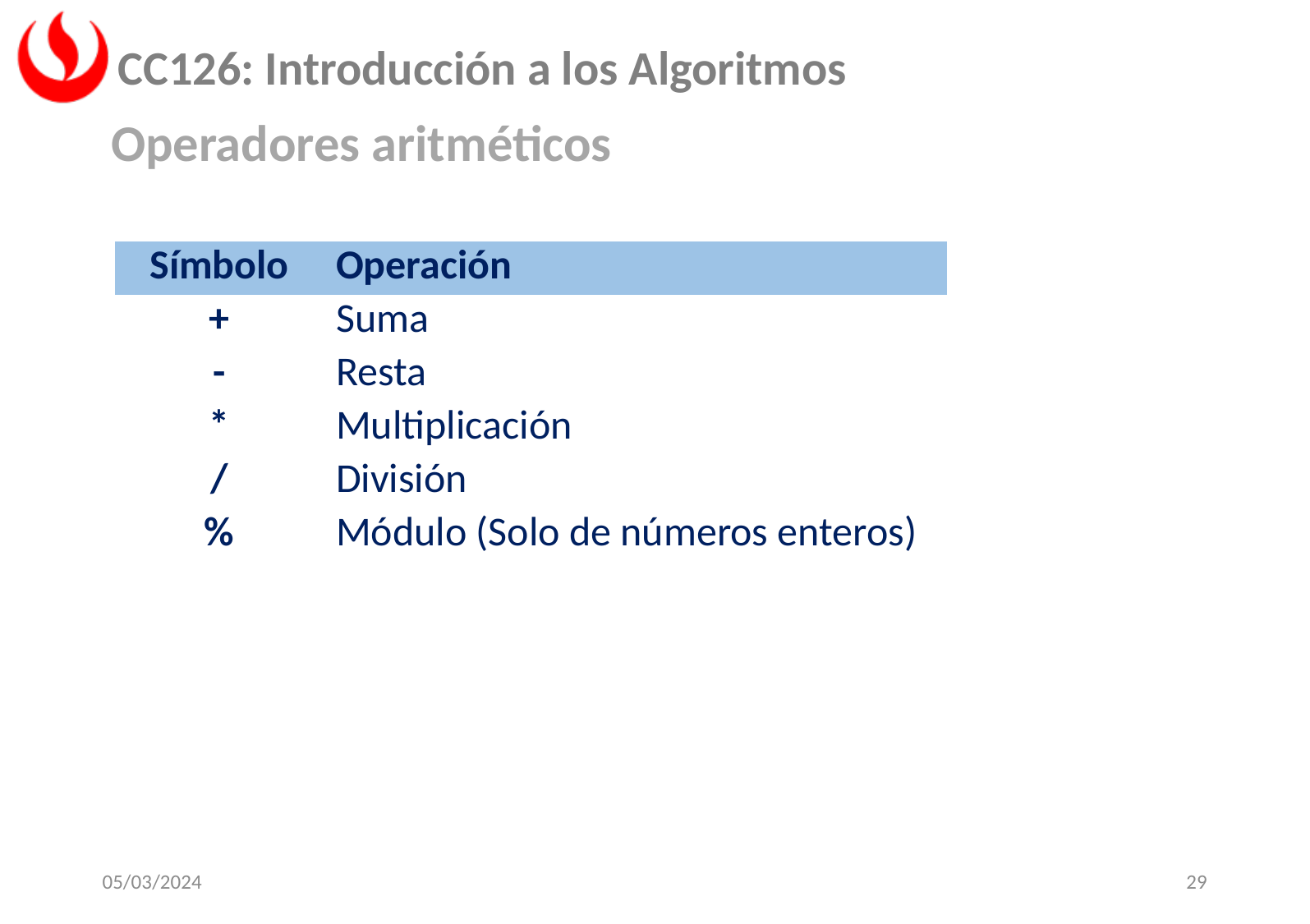

Operadores aritméticos
| Símbolo | Operación |
| --- | --- |
| + | Suma |
| - | Resta |
| \* | Multiplicación |
| / | División |
| % | Módulo (Solo de números enteros) |
05/03/2024
29